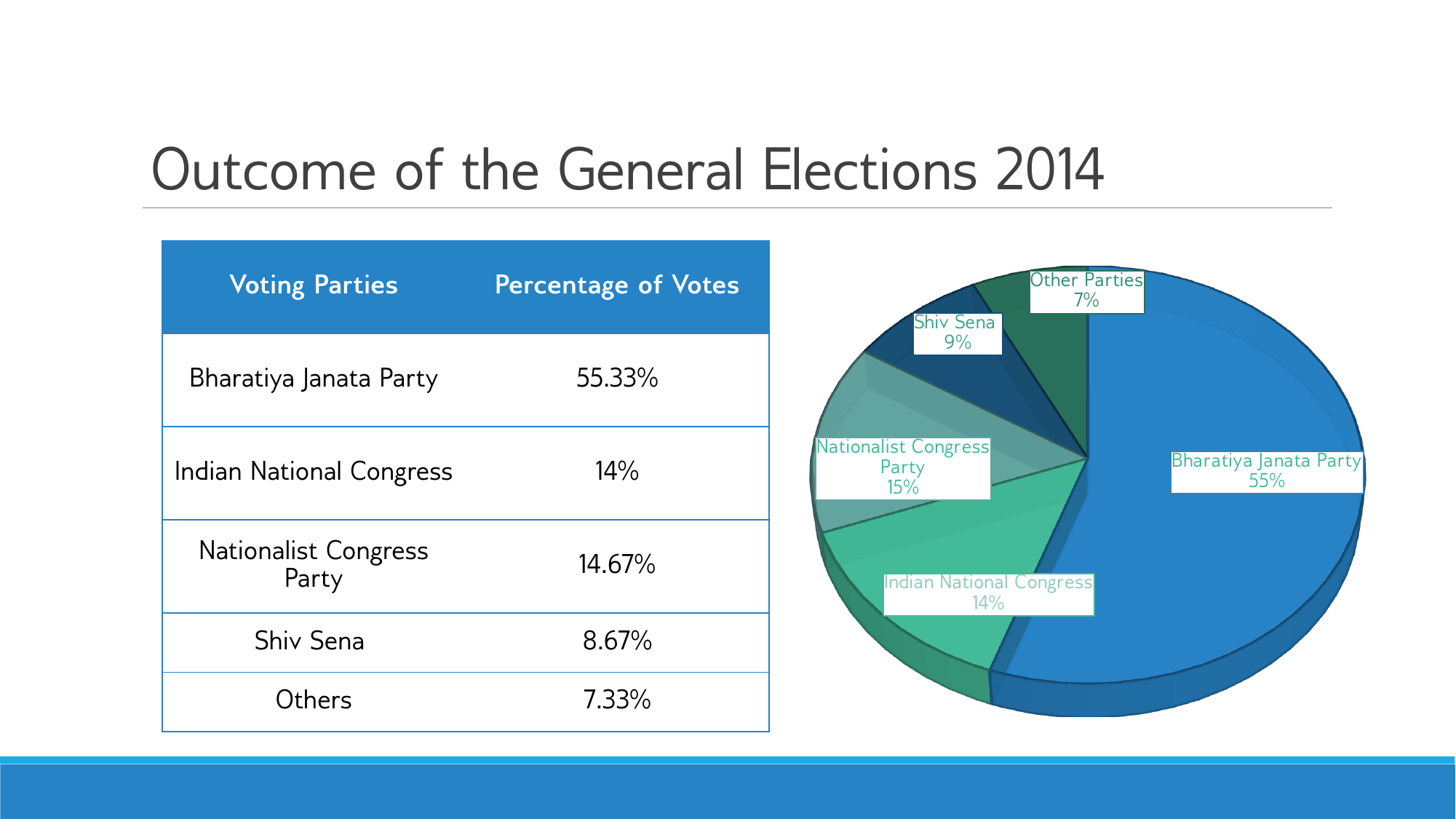

# Outcome of the General Elections 2014

[unsupported chart]

| Voting Parties | Percentage of Votes |
| --- | --- |
| Bharatiya Janata Party | 55.33% |
| Indian National Congress | 14% |
| Nationalist Congress Party | 14.67% |
| Shiv Sena | 8.67% |
| Others | 7.33% |